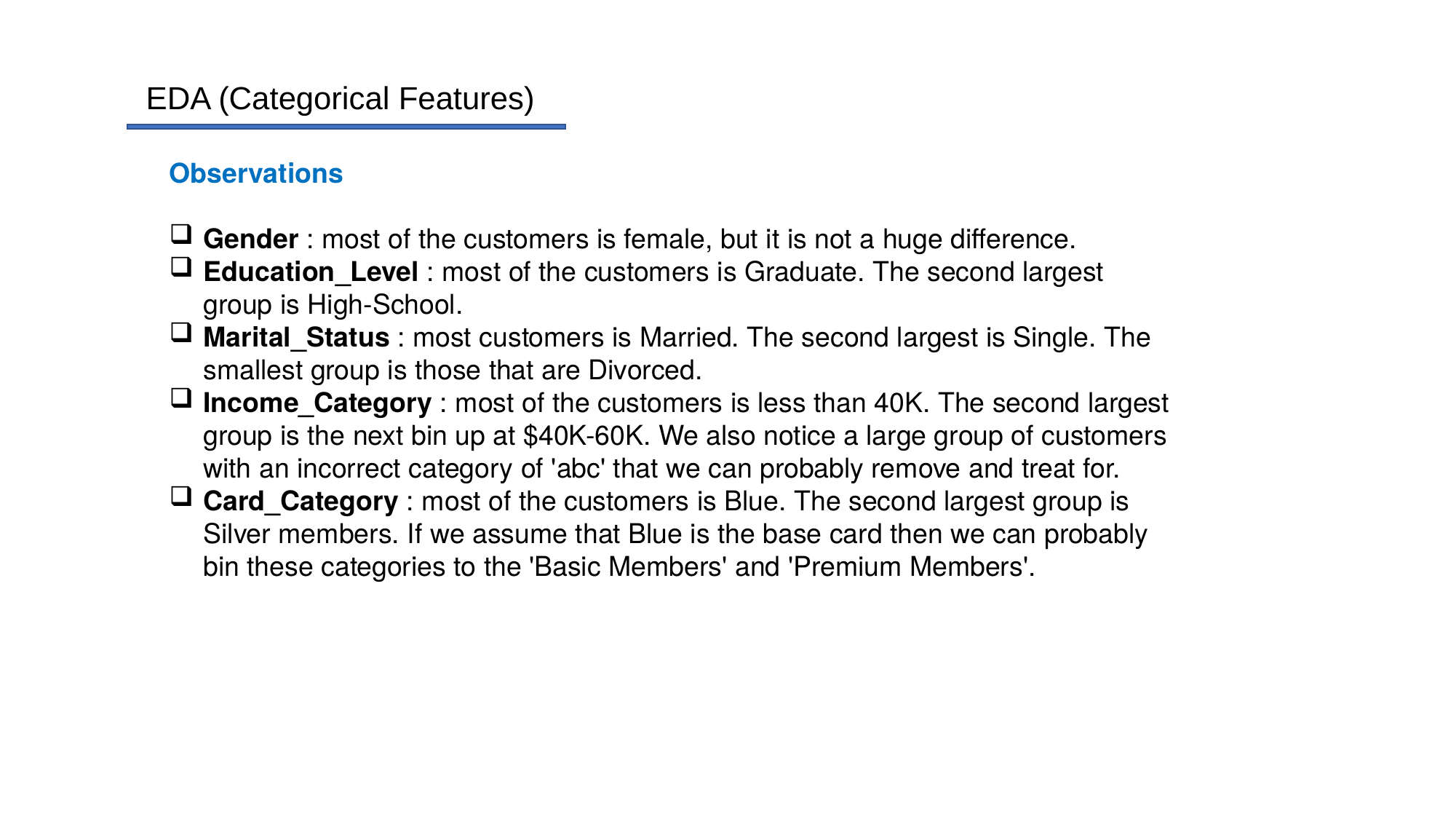

EDA (Categorical Features)

Observations

Gender : most of the customers is female, but it is not a huge difference.
Education_Level : most of the customers is Graduate. The second largest group is High-School.
Marital_Status : most customers is Married. The second largest is Single. The smallest group is those that are Divorced.
Income_Category : most of the customers is less than 40K. The second largest group is the next bin up at $40K-60K. We also notice a large group of customers with an incorrect category of 'abc' that we can probably remove and treat for.
Card_Category : most of the customers is Blue. The second largest group is Silver members. If we assume that Blue is the base card then we can probably bin these categories to the 'Basic Members' and 'Premium Members'.